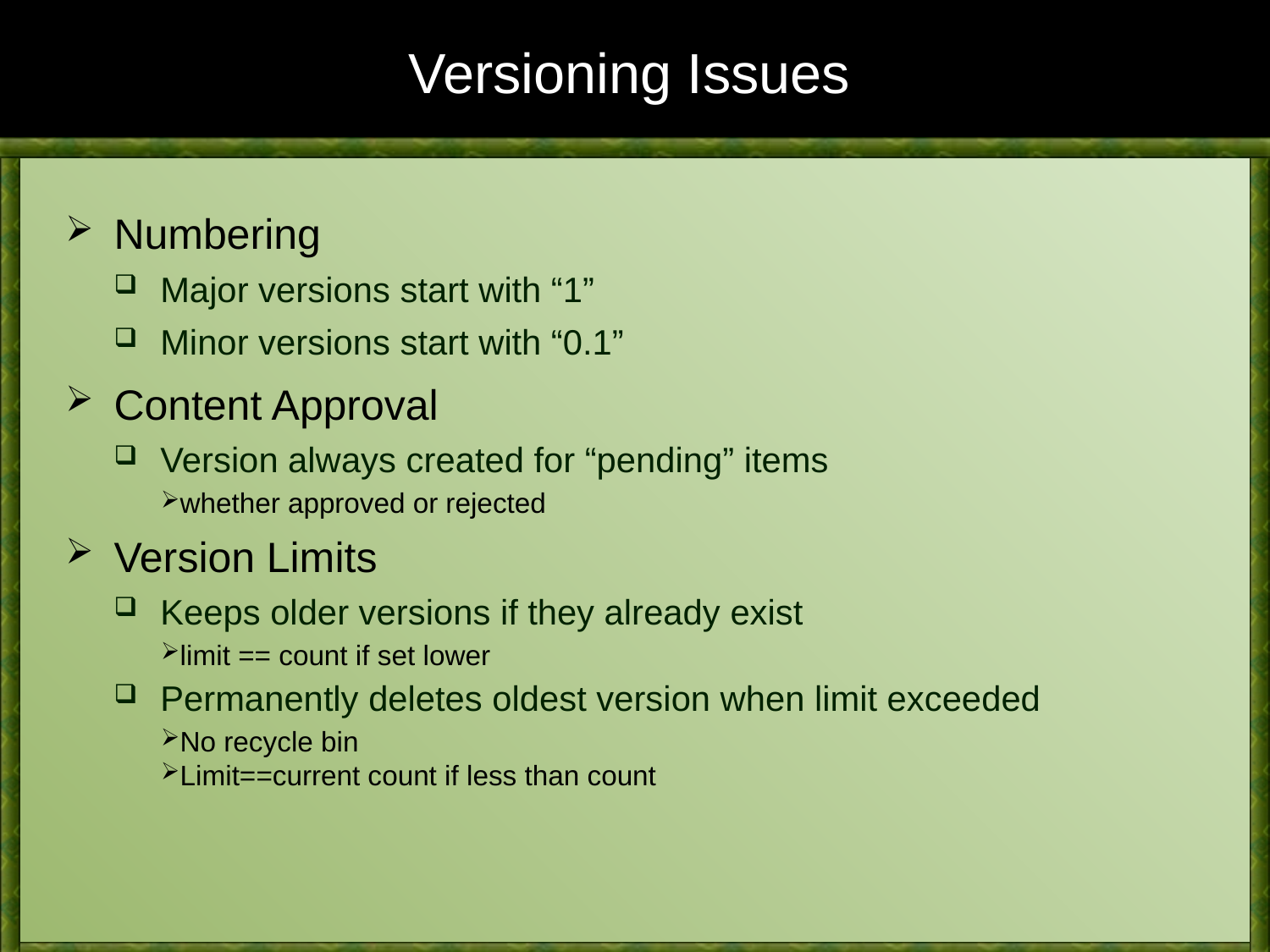

# Versioning Issues
Numbering
Major versions start with “1”
Minor versions start with “0.1”
Content Approval
Version always created for “pending” items
whether approved or rejected
Version Limits
Keeps older versions if they already exist
limit == count if set lower
Permanently deletes oldest version when limit exceeded
No recycle bin
Limit==current count if less than count